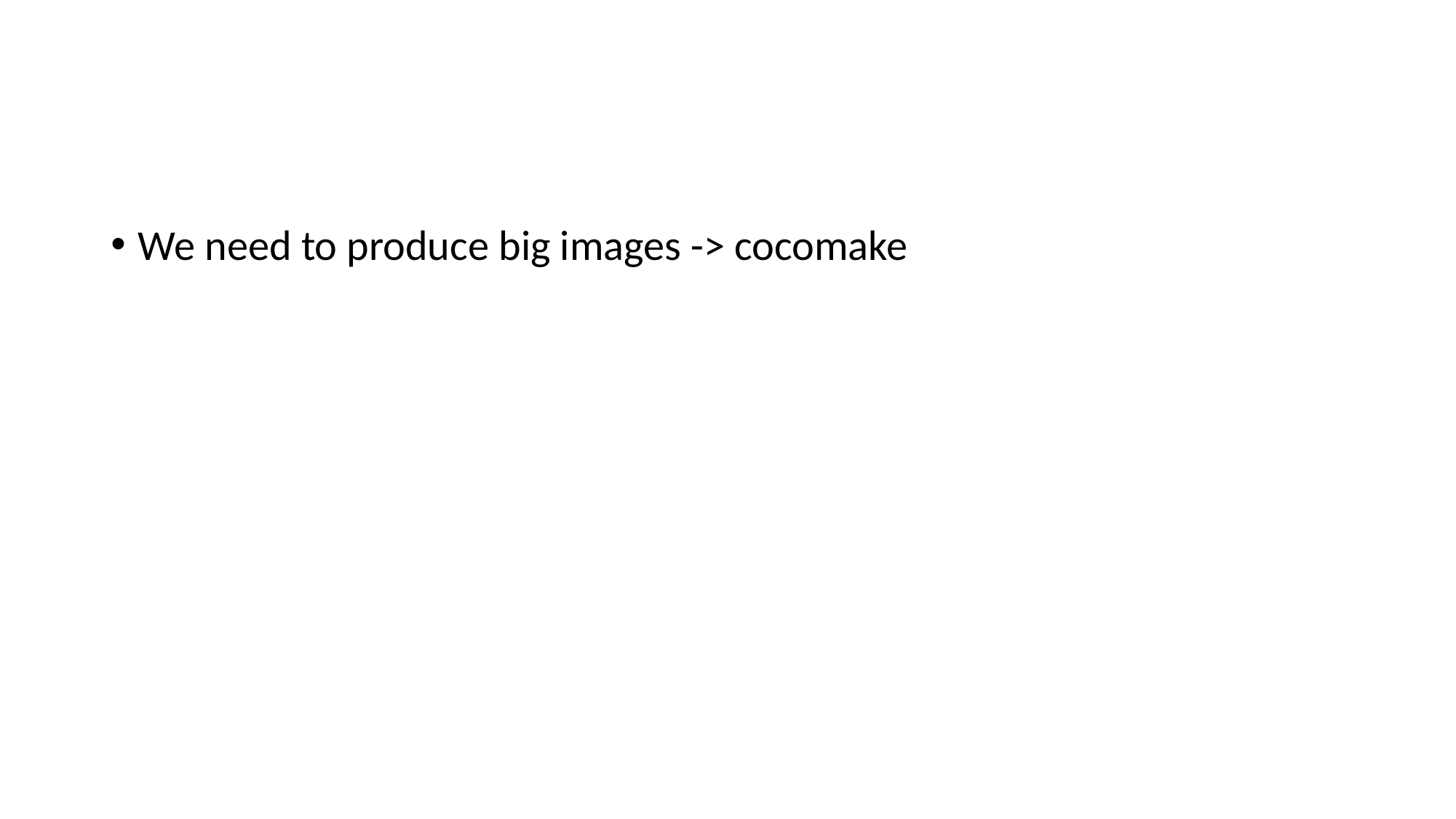

#
We need to produce big images -> cocomake